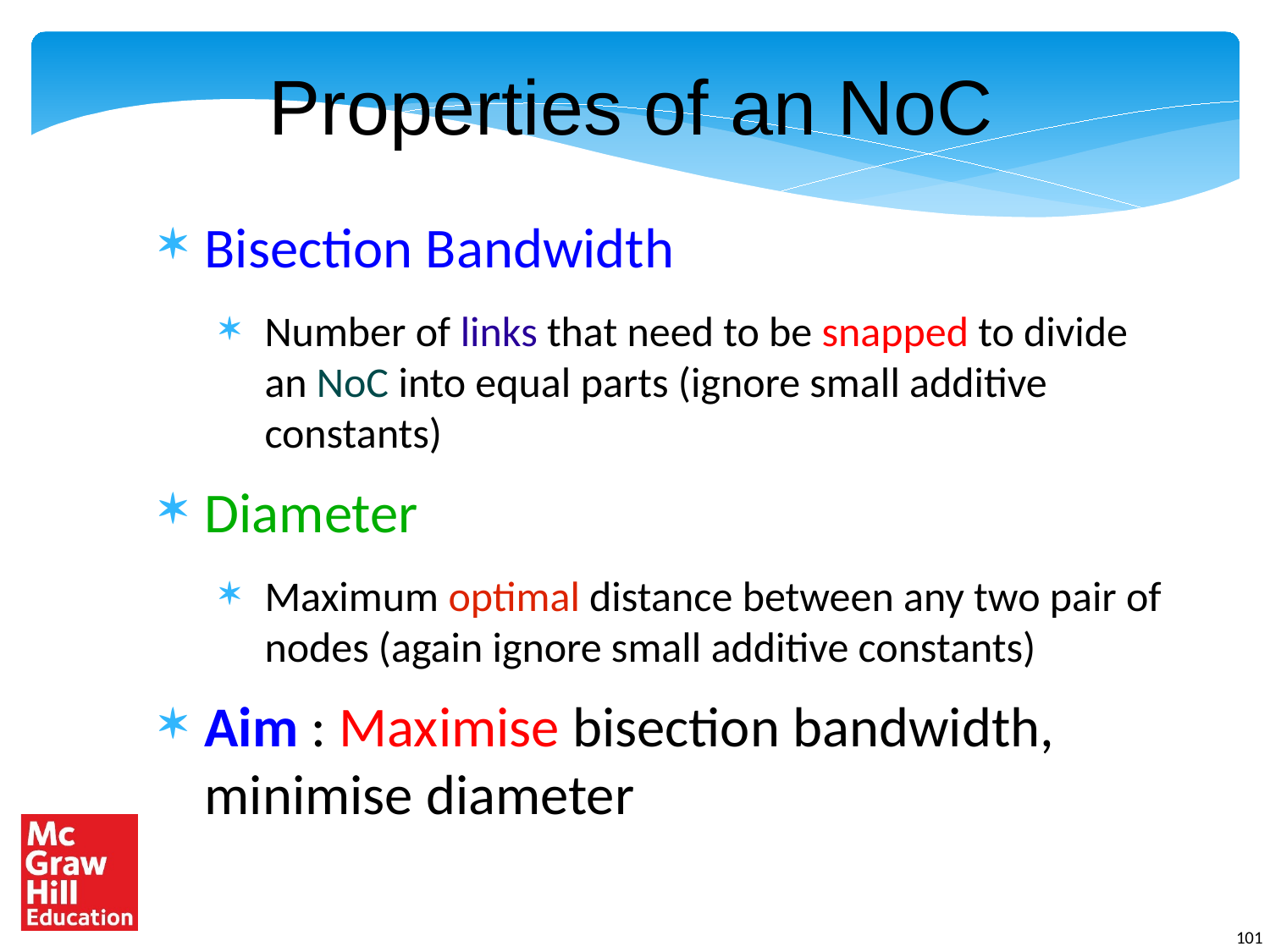

Properties of an NoC
Bisection Bandwidth
Number of links that need to be snapped to divide an NoC into equal parts (ignore small additive constants)
Diameter
Maximum optimal distance between any two pair of nodes (again ignore small additive constants)
Aim : Maximise bisection bandwidth, minimise diameter